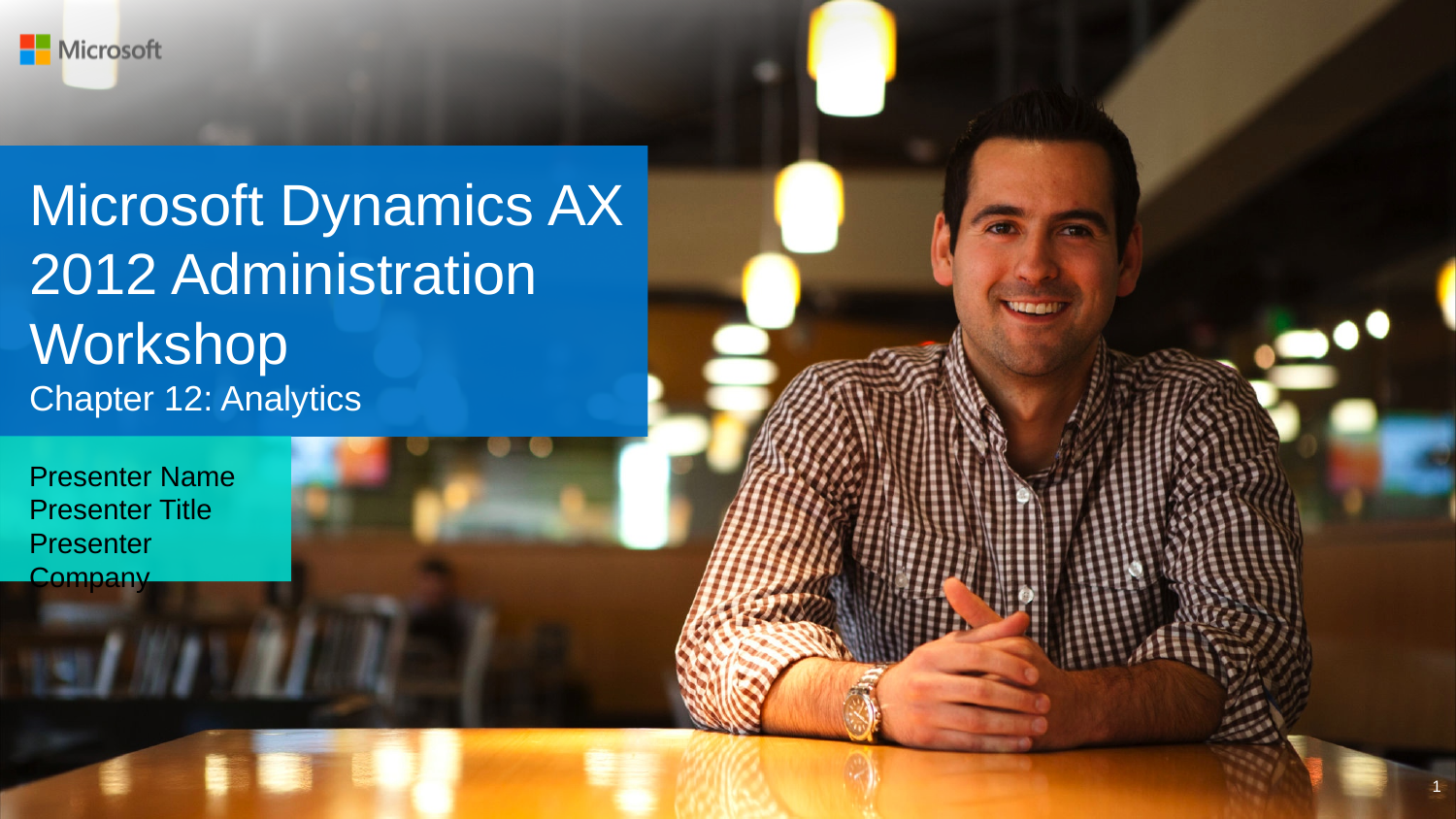

# Microsoft Dynamics AX 2012 Administration Workshop Chapter 12: Analytics
Presenter Name
Presenter Title
Presenter Company

1